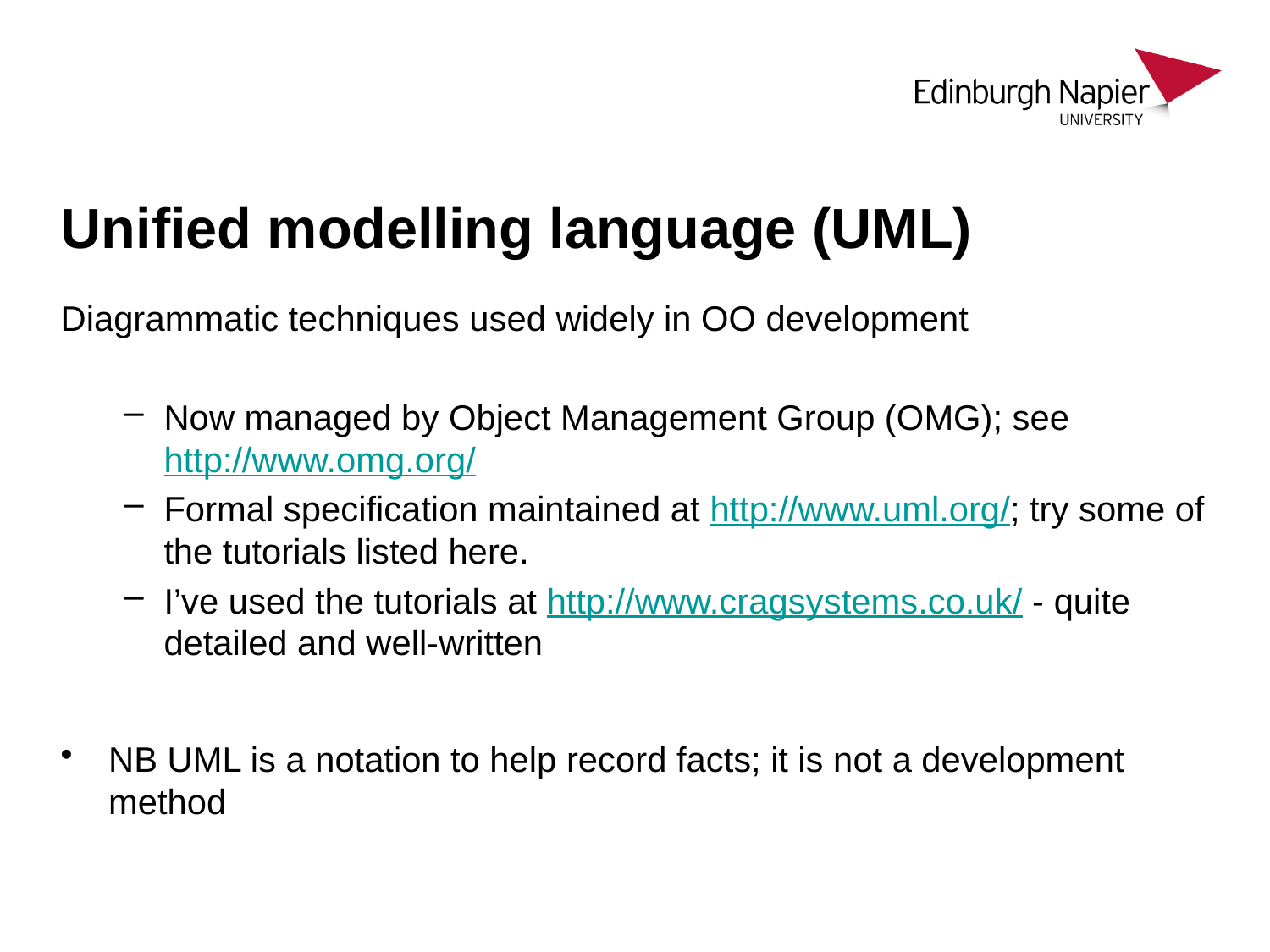

# Unified modelling language (UML)
Diagrammatic techniques used widely in OO development

Now managed by Object Management Group (OMG); see http://www.omg.org/
Formal specification maintained at http://www.uml.org/; try some of the tutorials listed here.
I’ve used the tutorials at http://www.cragsystems.co.uk/ - quite detailed and well-written

NB UML is a notation to help record facts; it is not a development method